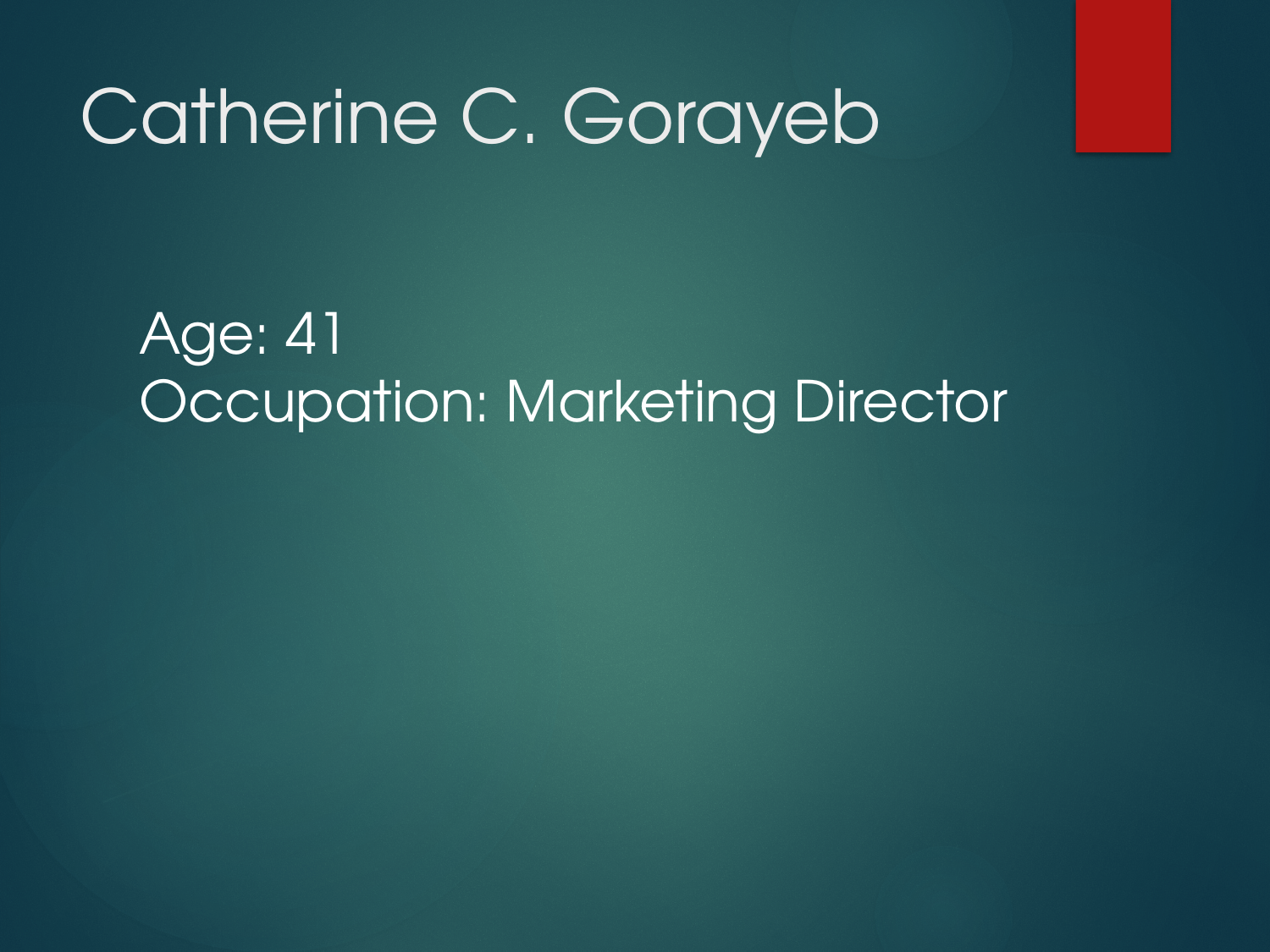

# Catherine C. Gorayeb

Age: 41
Occupation: Marketing Director